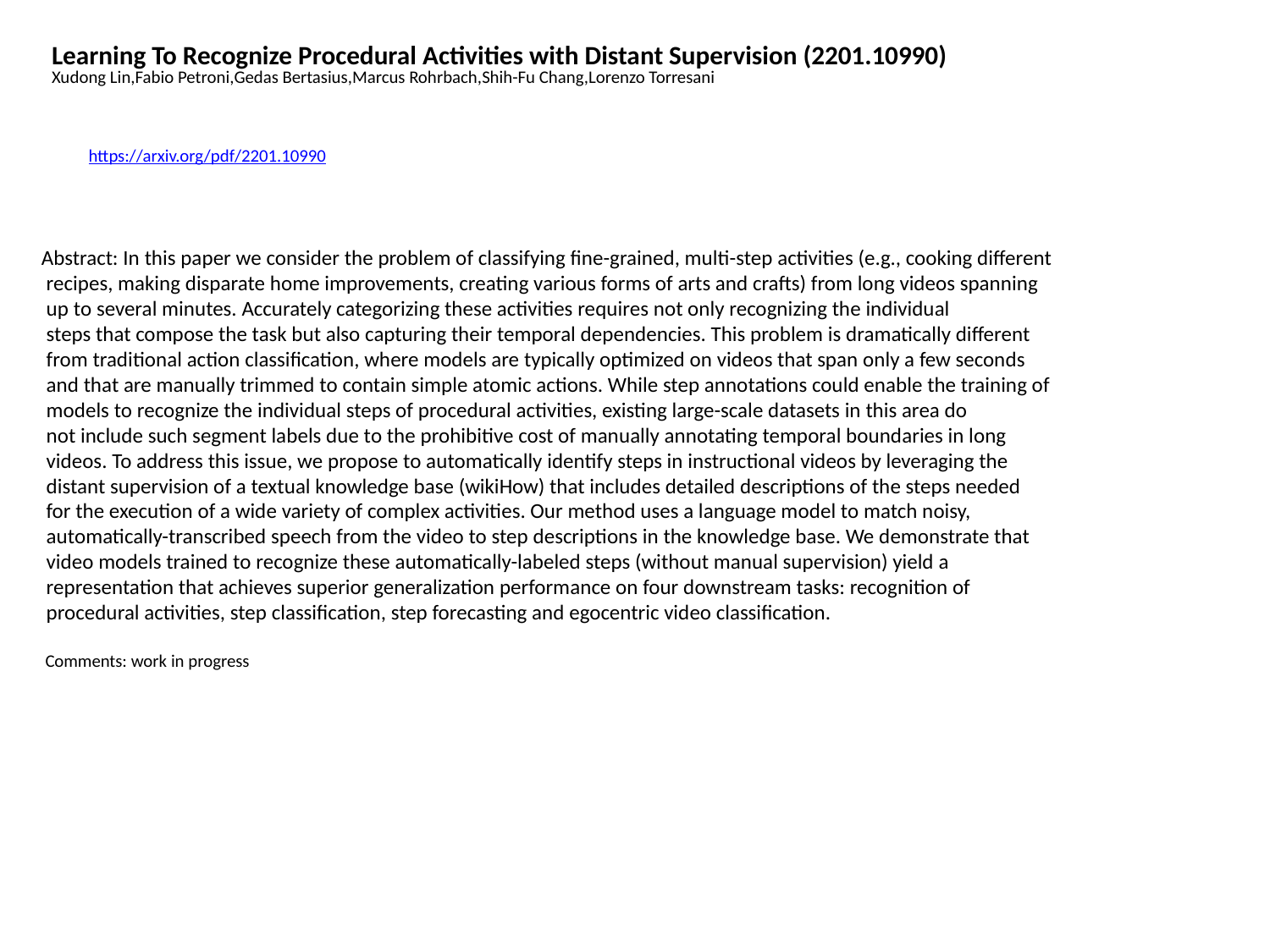

Learning To Recognize Procedural Activities with Distant Supervision (2201.10990)
Xudong Lin,Fabio Petroni,Gedas Bertasius,Marcus Rohrbach,Shih-Fu Chang,Lorenzo Torresani

https://arxiv.org/pdf/2201.10990

Abstract: In this paper we consider the problem of classifying fine-grained, multi-step activities (e.g., cooking different
 recipes, making disparate home improvements, creating various forms of arts and crafts) from long videos spanning
 up to several minutes. Accurately categorizing these activities requires not only recognizing the individual
 steps that compose the task but also capturing their temporal dependencies. This problem is dramatically different
 from traditional action classification, where models are typically optimized on videos that span only a few seconds
 and that are manually trimmed to contain simple atomic actions. While step annotations could enable the training of
 models to recognize the individual steps of procedural activities, existing large-scale datasets in this area do
 not include such segment labels due to the prohibitive cost of manually annotating temporal boundaries in long
 videos. To address this issue, we propose to automatically identify steps in instructional videos by leveraging the
 distant supervision of a textual knowledge base (wikiHow) that includes detailed descriptions of the steps needed
 for the execution of a wide variety of complex activities. Our method uses a language model to match noisy,
 automatically-transcribed speech from the video to step descriptions in the knowledge base. We demonstrate that
 video models trained to recognize these automatically-labeled steps (without manual supervision) yield a
 representation that achieves superior generalization performance on four downstream tasks: recognition of
 procedural activities, step classification, step forecasting and egocentric video classification.
 Comments: work in progress